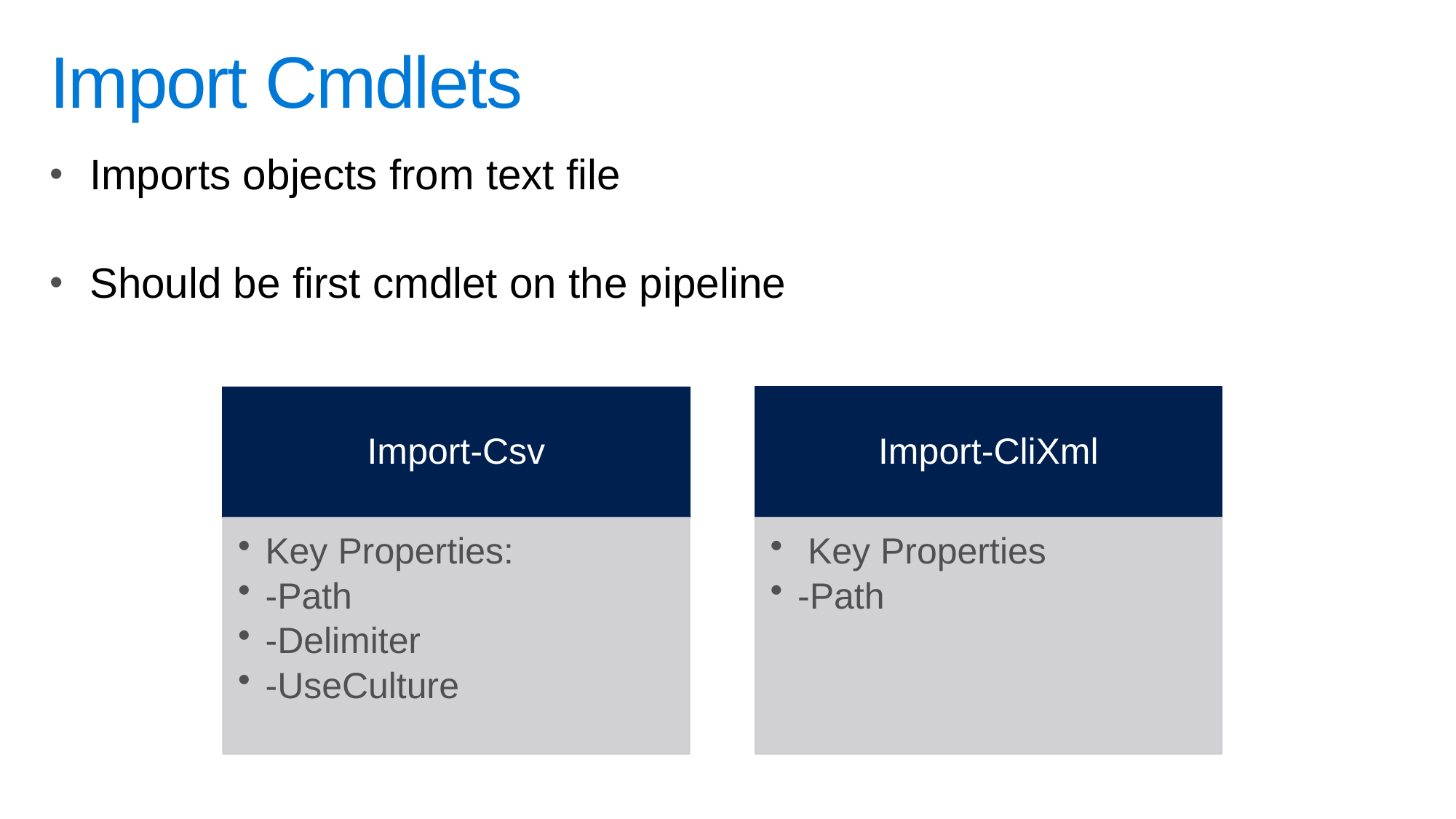

# Import Cmdlets
Imports objects from text file

Should be first cmdlet on the pipeline
Import-Csv
Key Properties:
-Path
-Delimiter
-UseCulture
Import-CliXml
 Key Properties
-Path